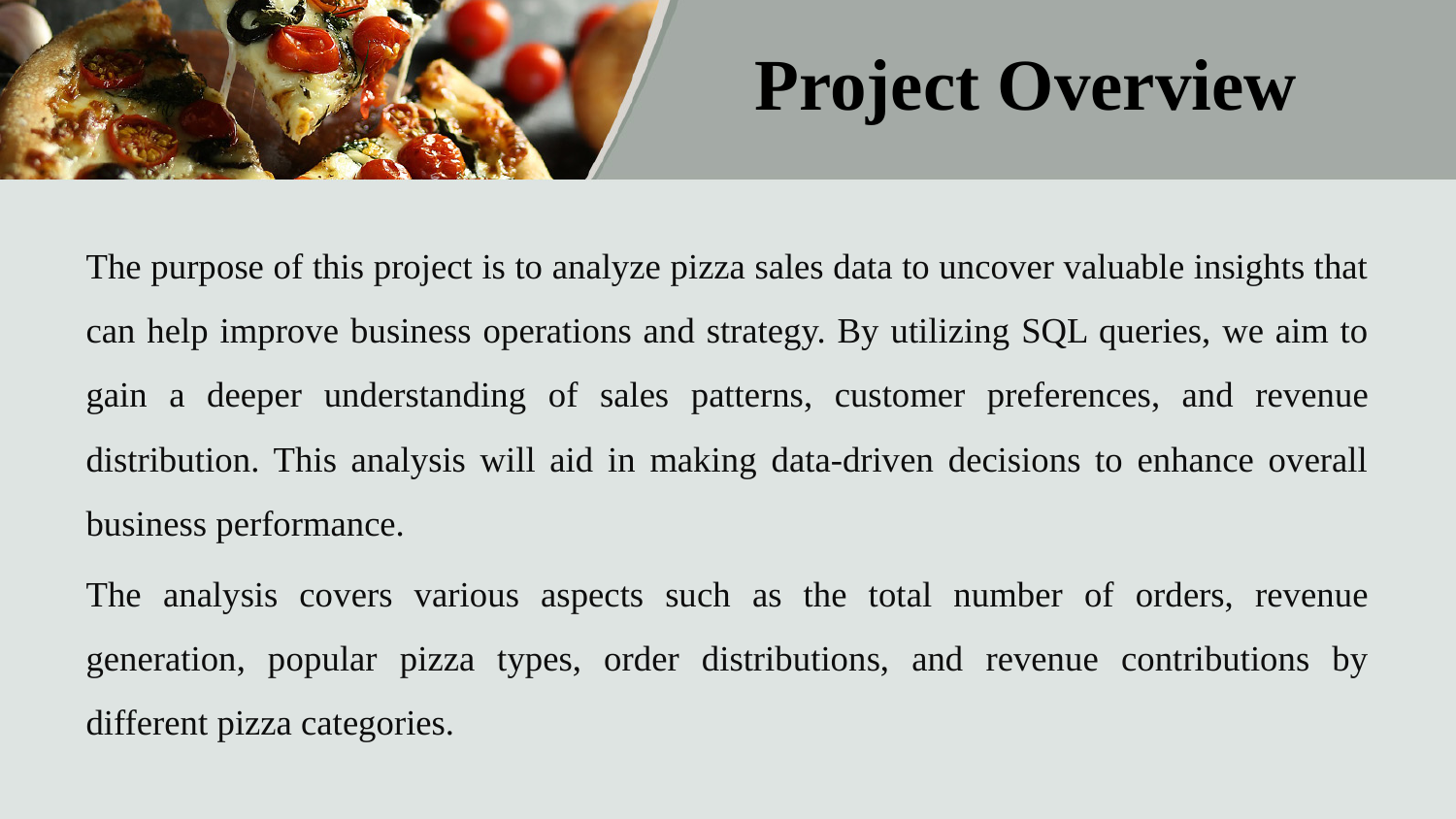

# Project Overview
The purpose of this project is to analyze pizza sales data to uncover valuable insights that can help improve business operations and strategy. By utilizing SQL queries, we aim to gain a deeper understanding of sales patterns, customer preferences, and revenue distribution. This analysis will aid in making data-driven decisions to enhance overall business performance.
The analysis covers various aspects such as the total number of orders, revenue generation, popular pizza types, order distributions, and revenue contributions by different pizza categories.